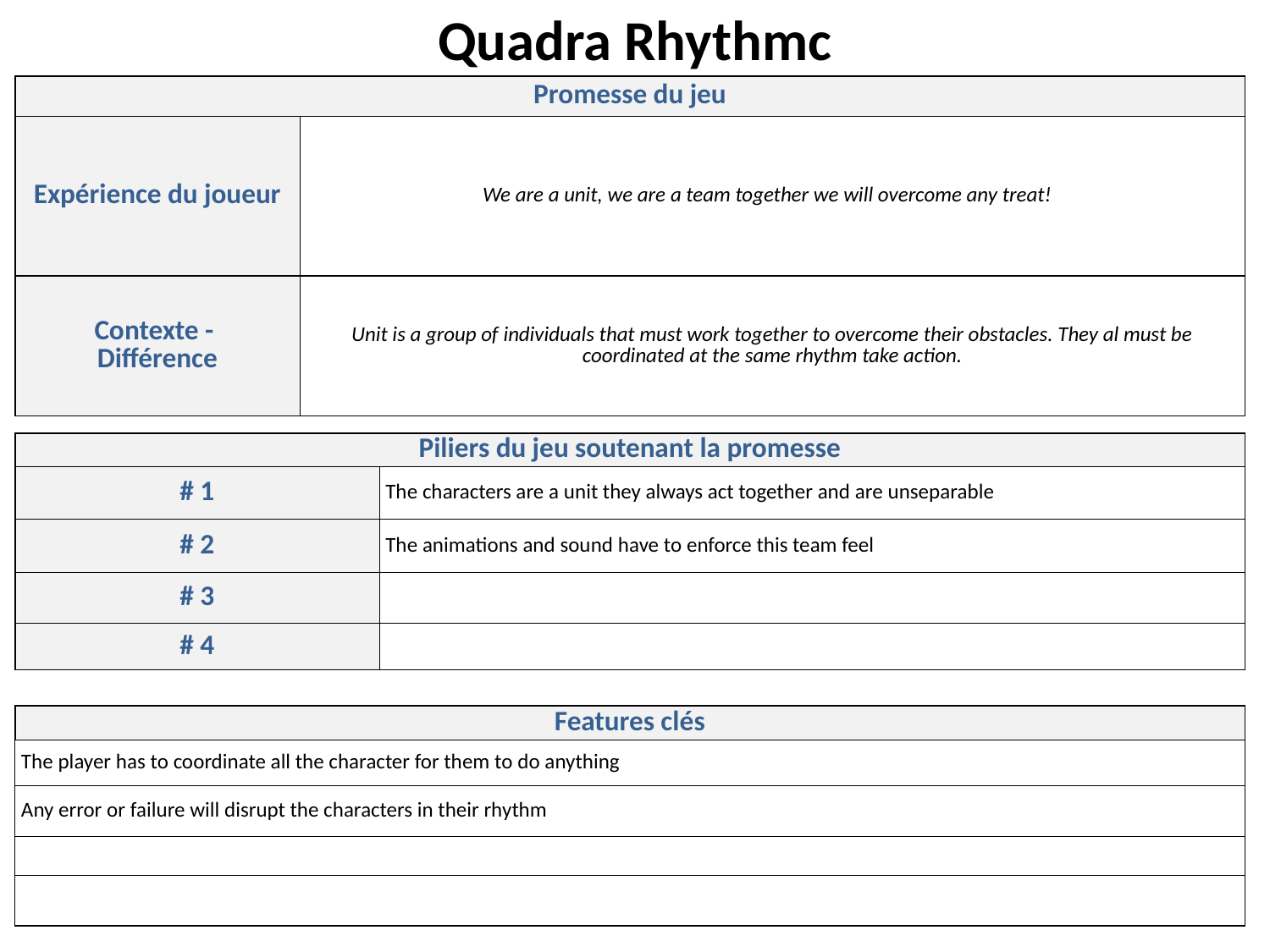

# Quadra Rhythmc
| Promesse du jeu |  |
| --- | --- |
| Expérience du joueur | We are a unit, we are a team together we will overcome any treat! |
| Contexte - Différence | Unit is a group of individuals that must work together to overcome their obstacles. They al must be coordinated at the same rhythm take action. |
| --- | --- |
| Piliers du jeu soutenant la promesse |  |
| --- | --- |
| # 1 | The characters are a unit they always act together and are unseparable |
| # 2 | The animations and sound have to enforce this team feel |
| # 3 |  |
| # 4 |  |
| Features clés |
| --- |
| The player has to coordinate all the character for them to do anything |
| Any error or failure will disrupt the characters in their rhythm |
|  |
|  |